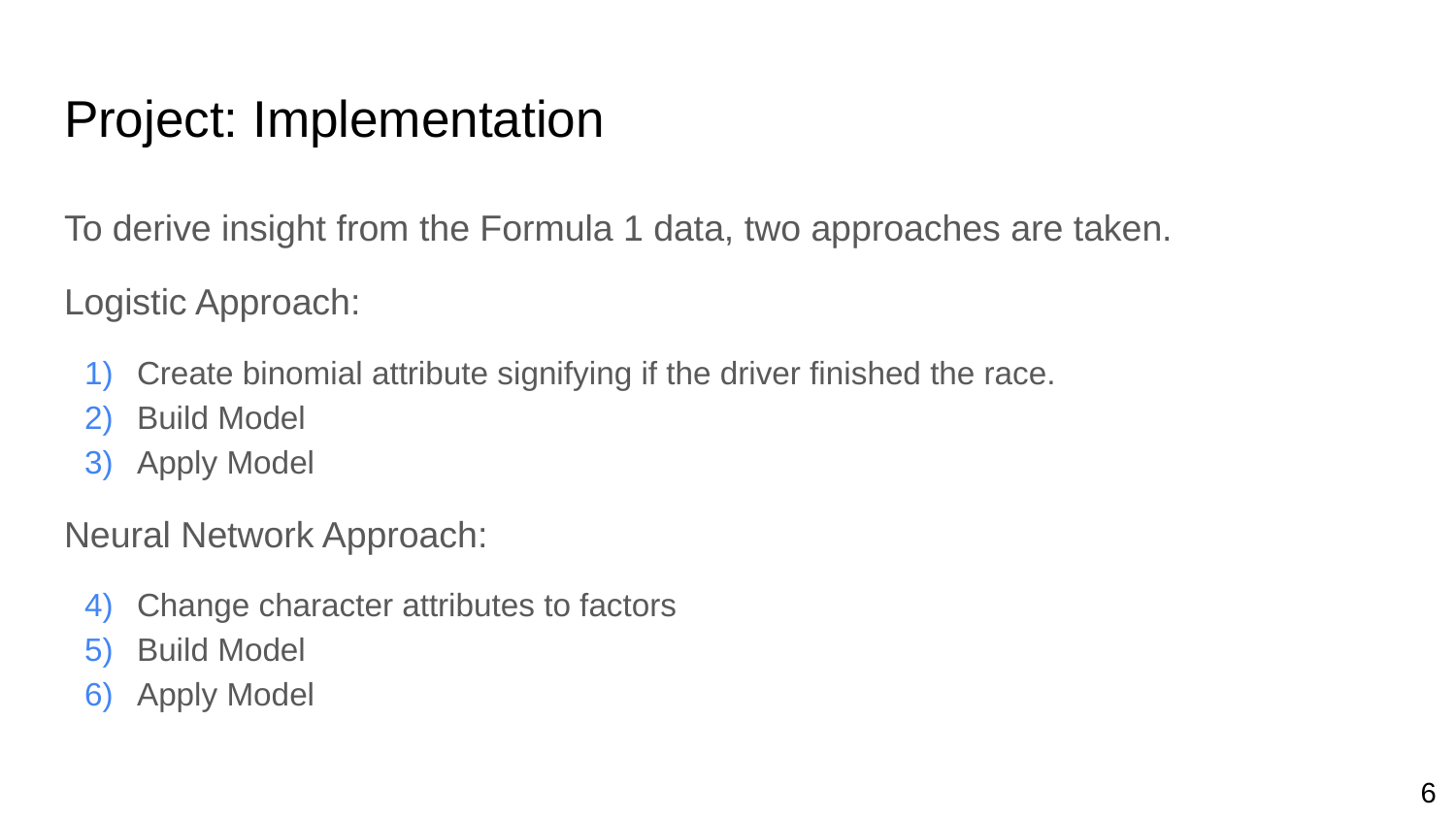

# Project: Implementation
To derive insight from the Formula 1 data, two approaches are taken.
Logistic Approach:
Create binomial attribute signifying if the driver finished the race.
Build Model
Apply Model
Neural Network Approach:
Change character attributes to factors
Build Model
Apply Model
6